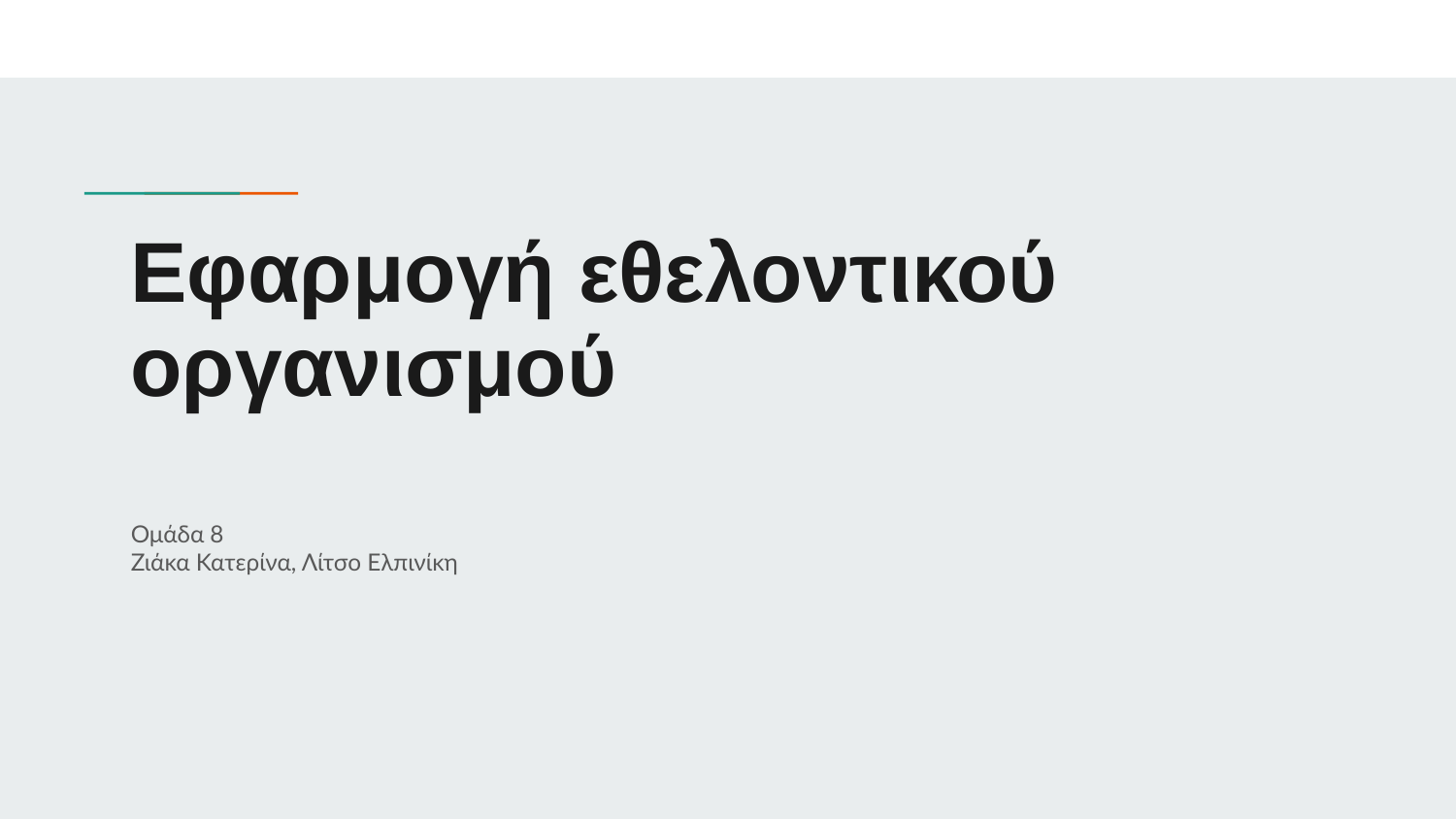

# Εφαρμογή εθελοντικού οργανισμού
Ομάδα 8
Ζιάκα Κατερίνα, Λίτσο Ελπινίκη